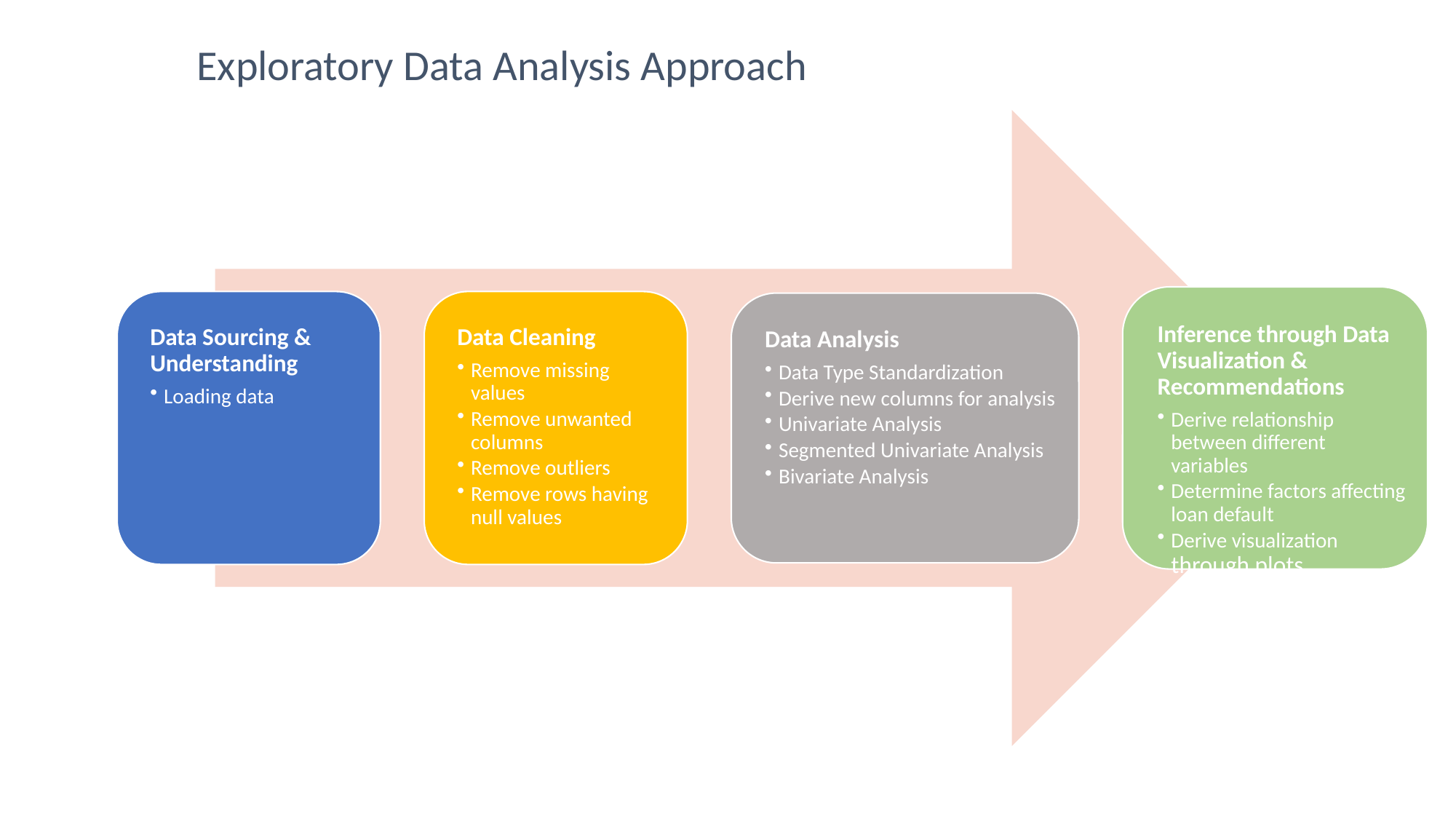

# Exploratory Data Analysis Approach
Data Sourcing & Understanding
Loading data
Data Cleaning
Remove missing values
Remove unwanted columns
Remove outliers
Remove rows having null values
Data Analysis
Data Type Standardization
Derive new columns for analysis
Univariate Analysis
Segmented Univariate Analysis
Bivariate Analysis
Inference through Data Visualization & Recommendations
Derive relationship between different variables
Determine factors affecting loan default
Derive visualization  through plots